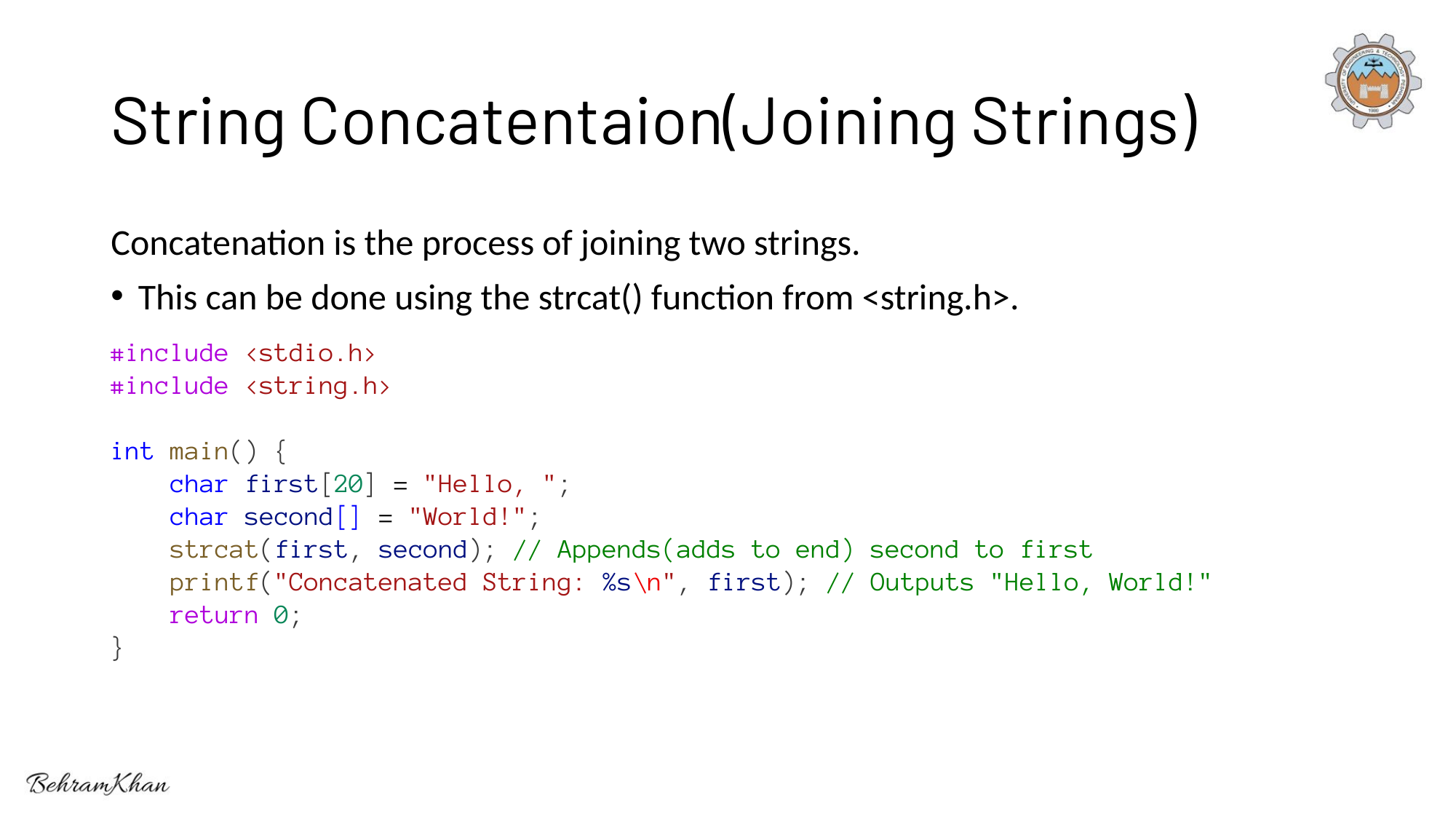

# String Concatentaion(Joining Strings)
Concatenation is the process of joining two strings.
This can be done using the strcat() function from <string.h>.

#include <stdio.h>
#include <string.h>
int main() {
    char first[20] = "Hello, ";
    char second[] = "World!";
    strcat(first, second); // Appends(adds to end) second to first
    printf("Concatenated String: %s\n", first); // Outputs "Hello, World!"
    return 0;
}